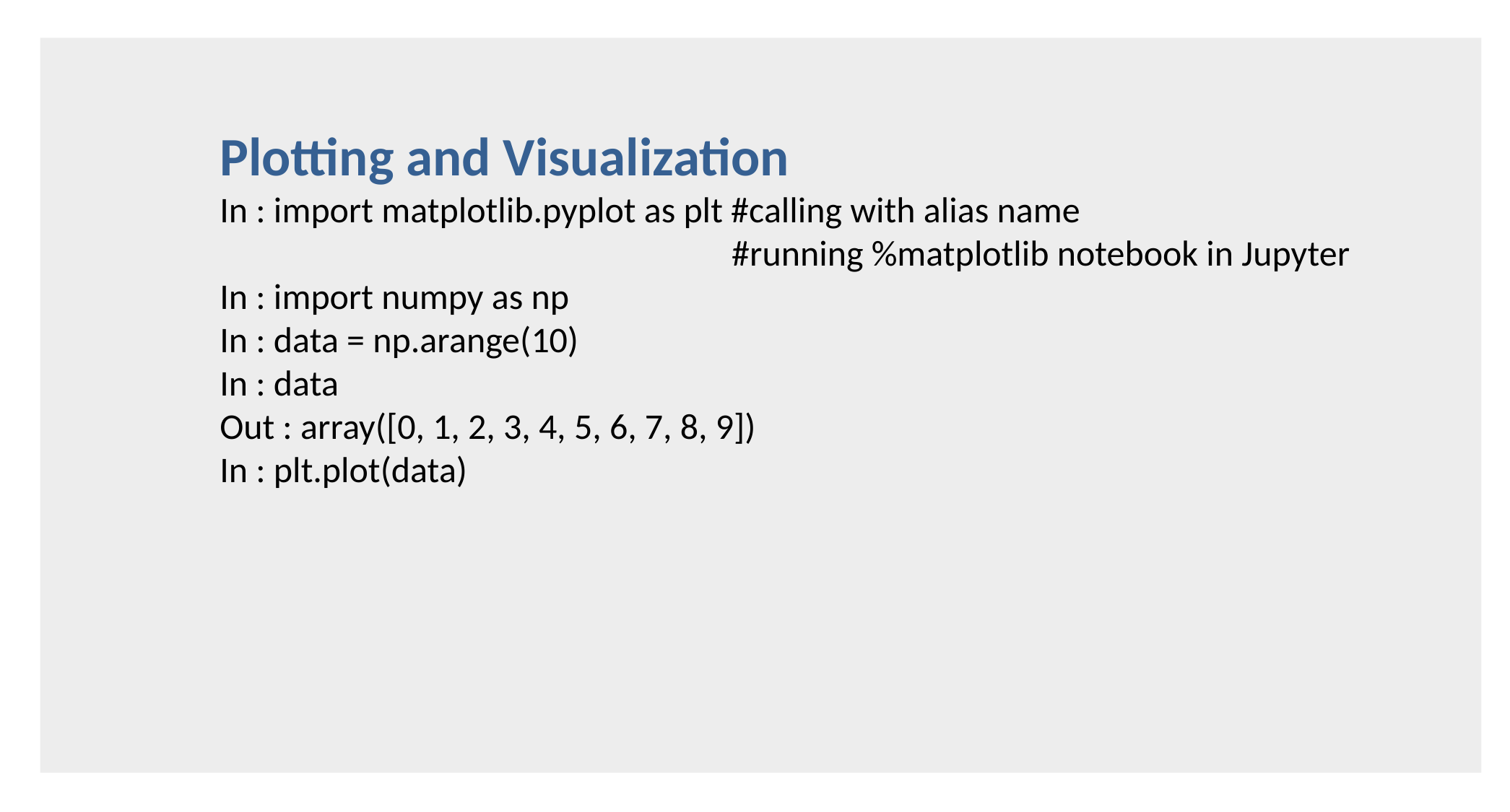

Plotting and Visualization
In : import matplotlib.pyplot as plt #calling with alias name
                                                               #running %matplotlib notebook in Jupyter
In : import numpy as np
In : data = np.arange(10)
In : data
Out : array([0, 1, 2, 3, 4, 5, 6, 7, 8, 9])
In : plt.plot(data)